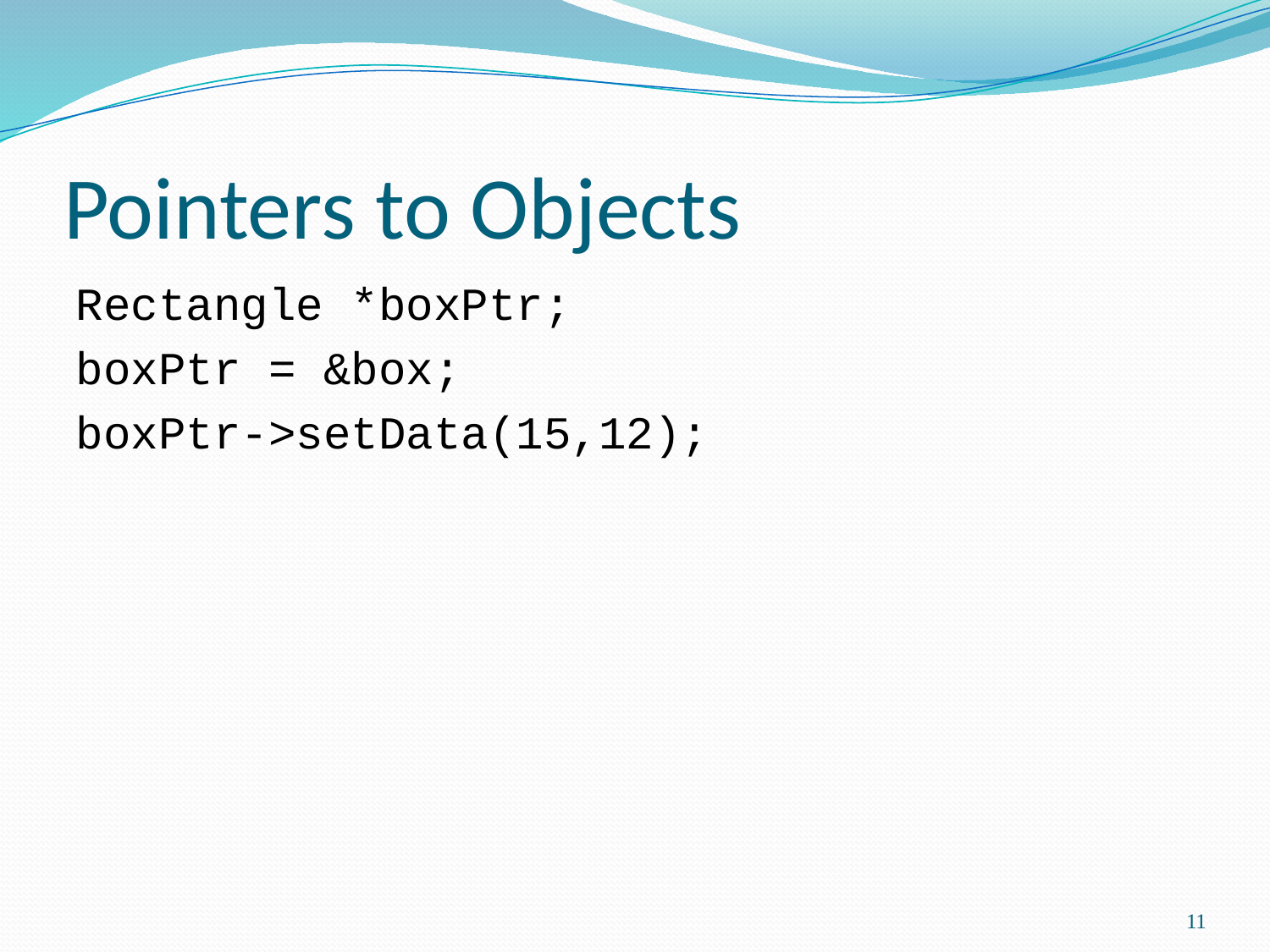

# Pointers to Objects
Rectangle *boxPtr;
boxPtr = &box;
boxPtr->setData(15,12);
11